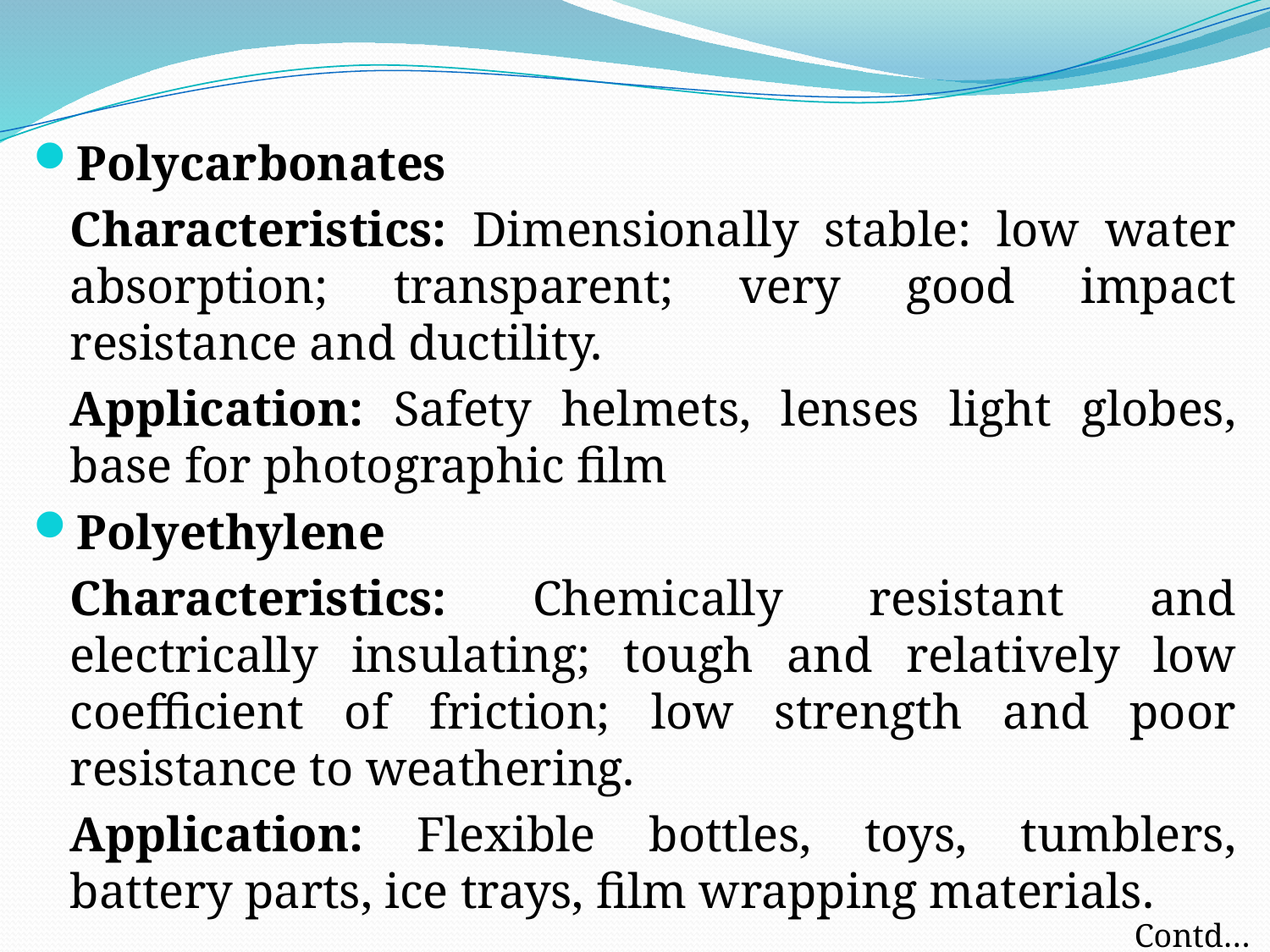

Polycarbonates
	Characteristics: Dimensionally stable: low water absorption; transparent; very good impact resistance and ductility.
	Application: Safety helmets, lenses light globes, base for photographic film
Polyethylene
	Characteristics: Chemically resistant and electrically insulating; tough and relatively low coefficient of friction; low strength and poor resistance to weathering.
	Application: Flexible bottles, toys, tumblers, battery parts, ice trays, film wrapping materials.
Contd…